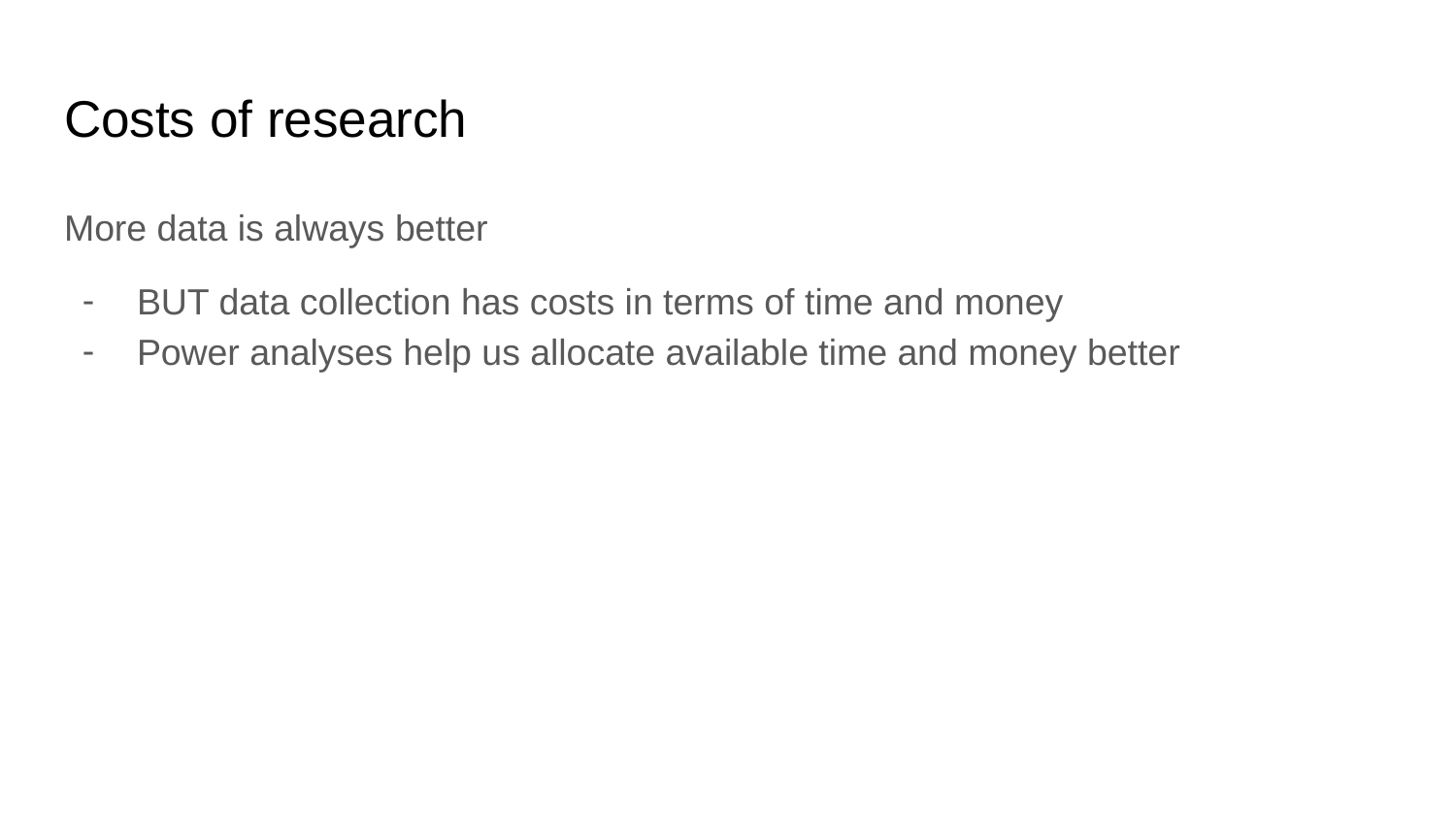

# Costs of research
More data is always better
BUT data collection has costs in terms of time and money
Power analyses help us allocate available time and money better